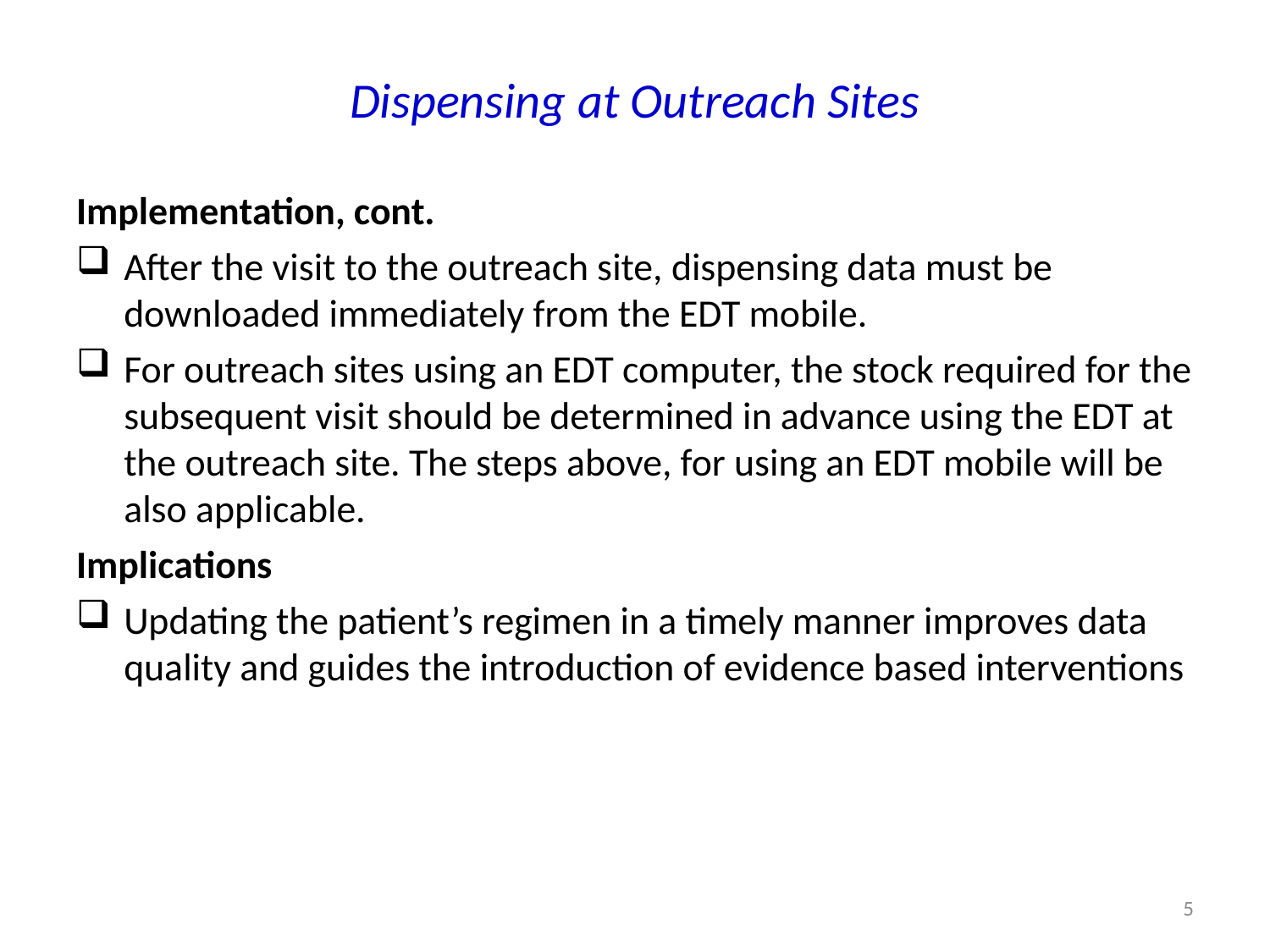

# Dispensing at Outreach Sites
Implementation, cont.
After the visit to the outreach site, dispensing data must be downloaded immediately from the EDT mobile.
For outreach sites using an EDT computer, the stock required for the subsequent visit should be determined in advance using the EDT at the outreach site. The steps above, for using an EDT mobile will be also applicable.
Implications
Updating the patient’s regimen in a timely manner improves data quality and guides the introduction of evidence based interventions

5